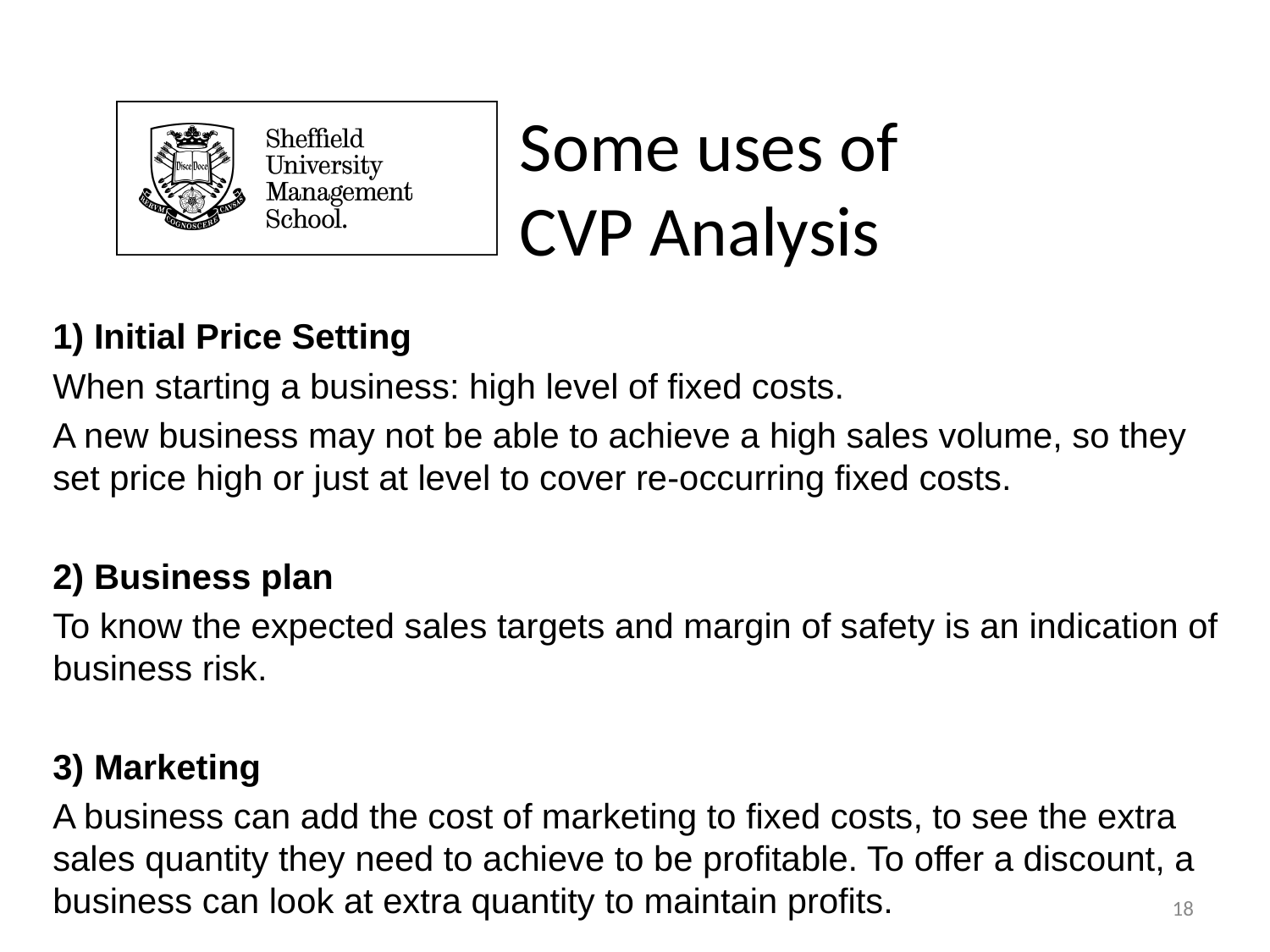

# Some uses of CVP Analysis
1) Initial Price Setting
When starting a business: high level of fixed costs.
A new business may not be able to achieve a high sales volume, so they set price high or just at level to cover re-occurring fixed costs.

2) Business plan
To know the expected sales targets and margin of safety is an indication of business risk.

3) Marketing
A business can add the cost of marketing to fixed costs, to see the extra sales quantity they need to achieve to be profitable. To offer a discount, a business can look at extra quantity to maintain profits.
18